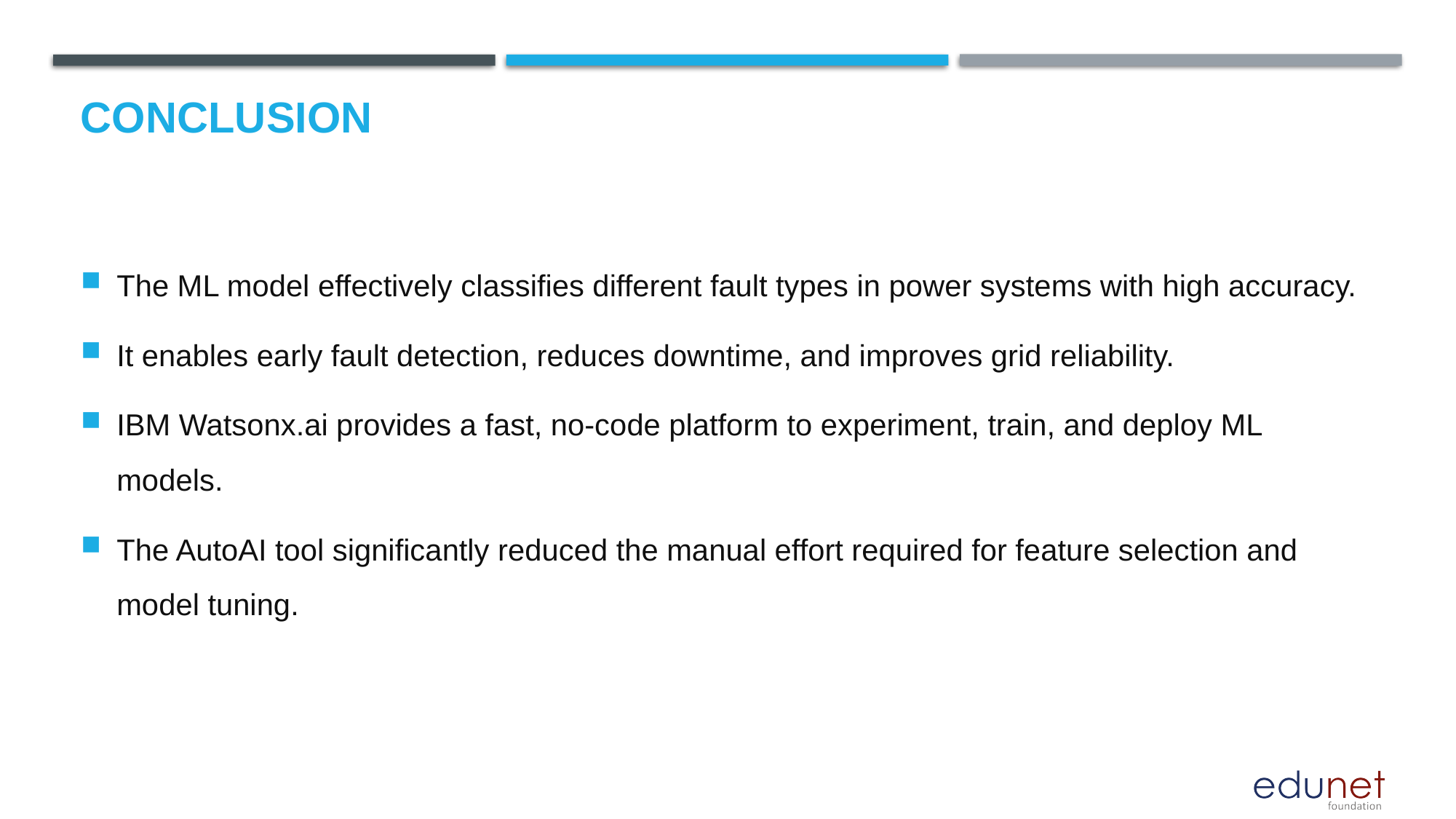

# Conclusion
The ML model effectively classifies different fault types in power systems with high accuracy.
It enables early fault detection, reduces downtime, and improves grid reliability.
IBM Watsonx.ai provides a fast, no-code platform to experiment, train, and deploy ML models.
The AutoAI tool significantly reduced the manual effort required for feature selection and model tuning.